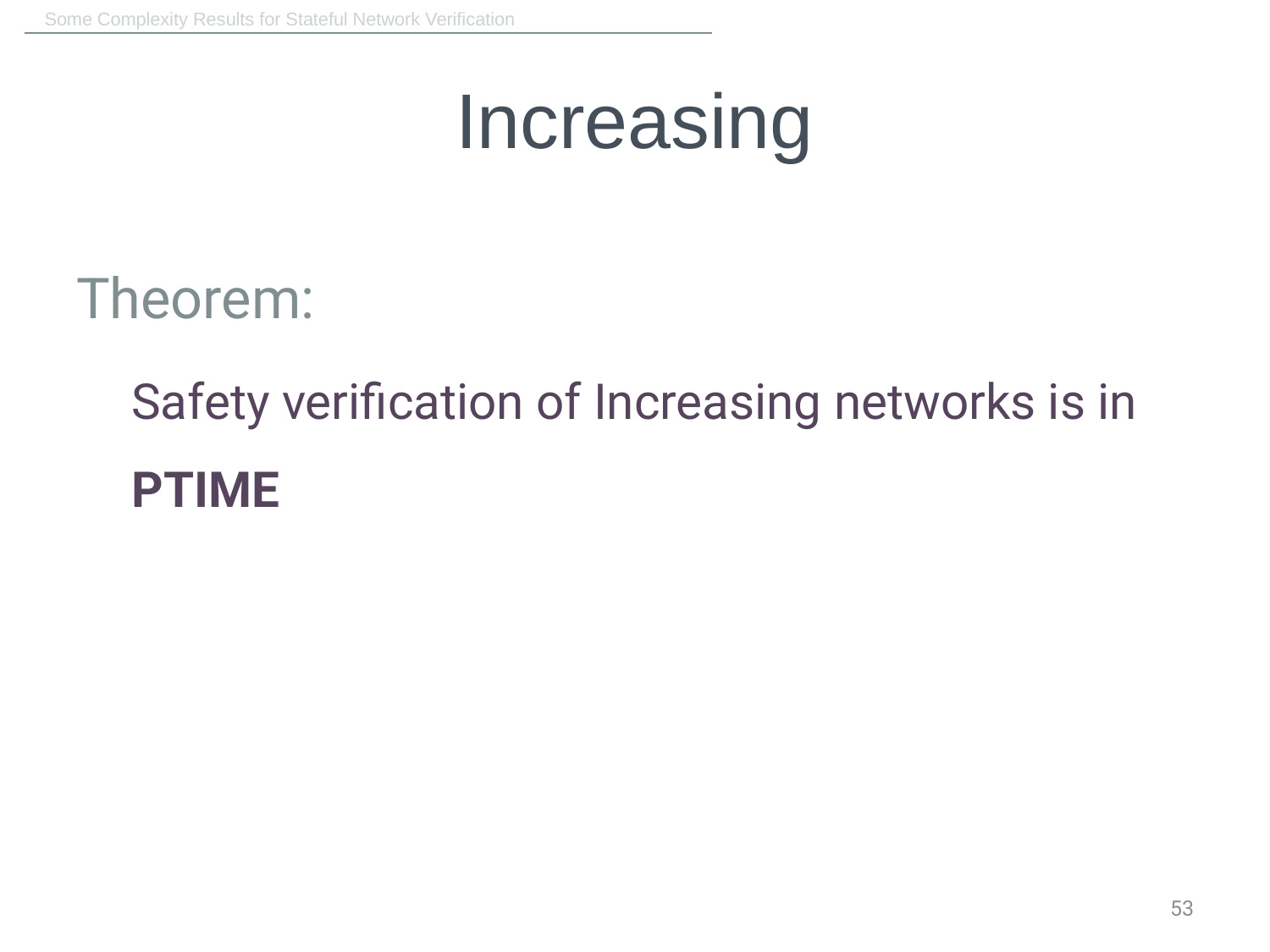

# Increasing
Theorem:
Safety verification of Increasing networks is in PTIME
53